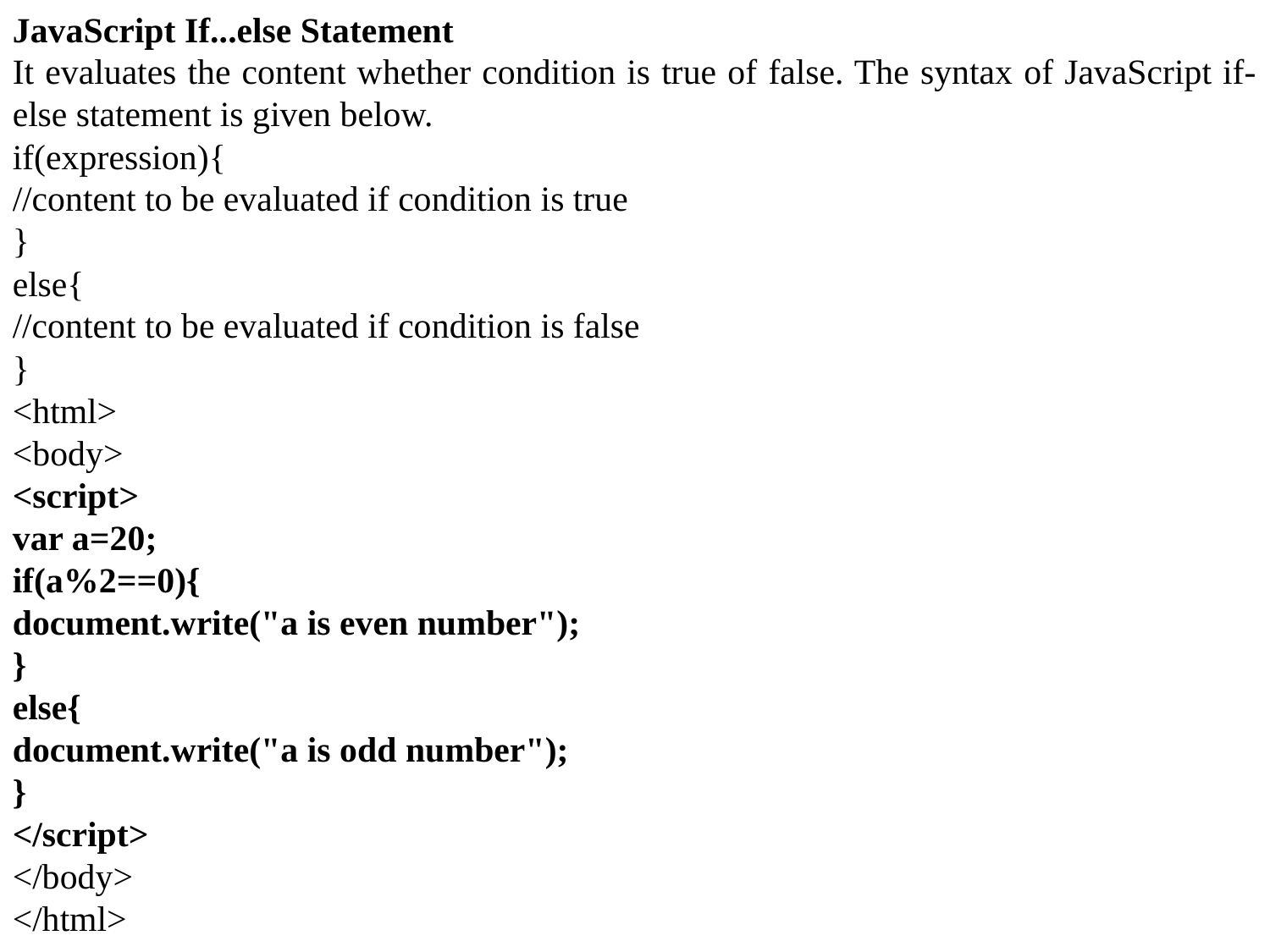

JavaScript If...else Statement
It evaluates the content whether condition is true of false. The syntax of JavaScript if-else statement is given below.
if(expression){
//content to be evaluated if condition is true
}
else{
//content to be evaluated if condition is false
}
<html>
<body>
<script>
var a=20;
if(a%2==0){
document.write("a is even number");
}
else{
document.write("a is odd number");
}
</script>
</body>
</html>